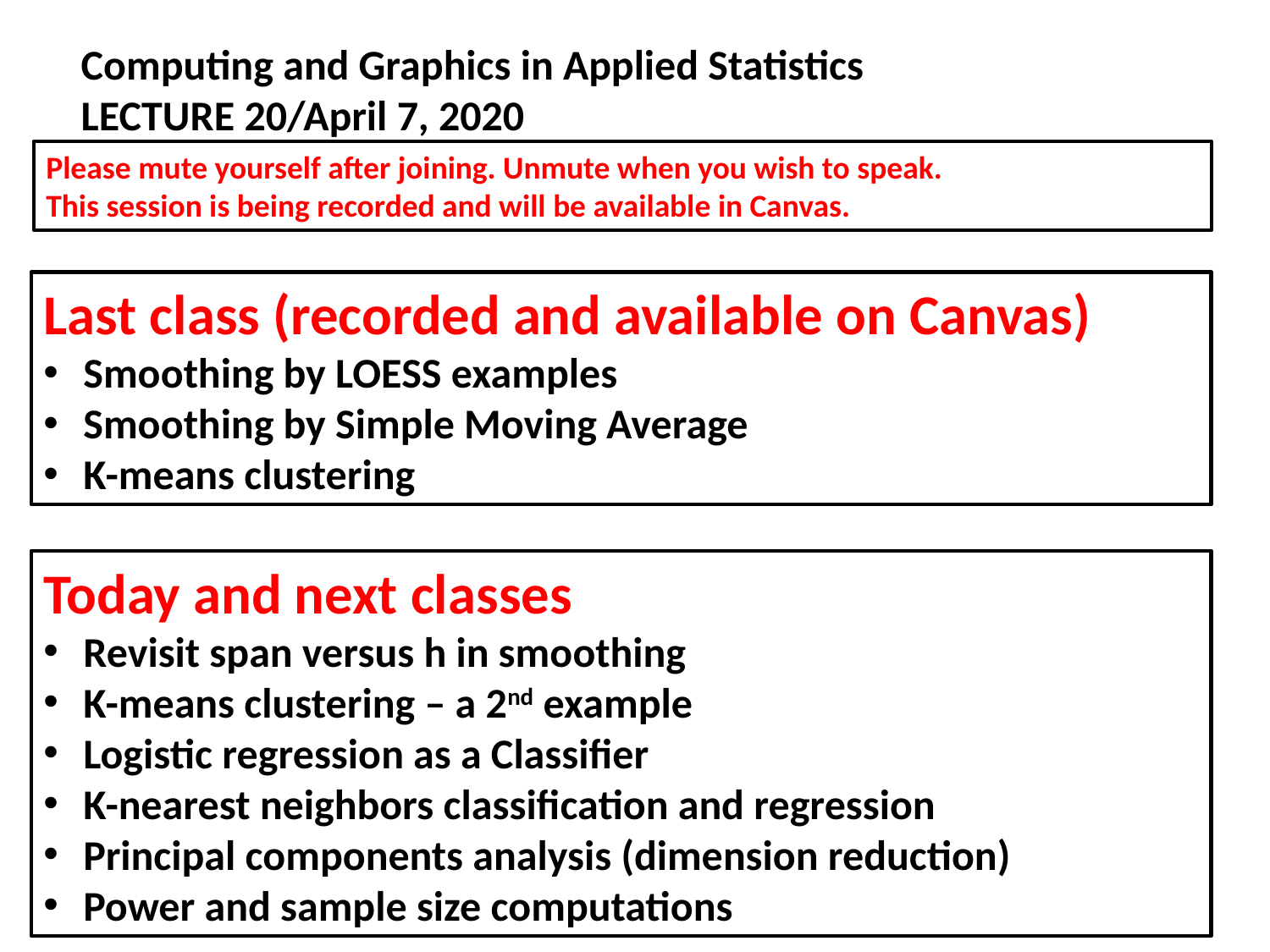

Computing and Graphics in Applied Statistics
LECTURE 20/April 7, 2020

Please mute yourself after joining. Unmute when you wish to speak.
This session is being recorded and will be available in Canvas.
Last class (recorded and available on Canvas)
Smoothing by LOESS examples
Smoothing by Simple Moving Average
K-means clustering
Today and next classes
Revisit span versus h in smoothing
K-means clustering – a 2nd example
Logistic regression as a Classifier
K-nearest neighbors classification and regression
Principal components analysis (dimension reduction)
Power and sample size computations